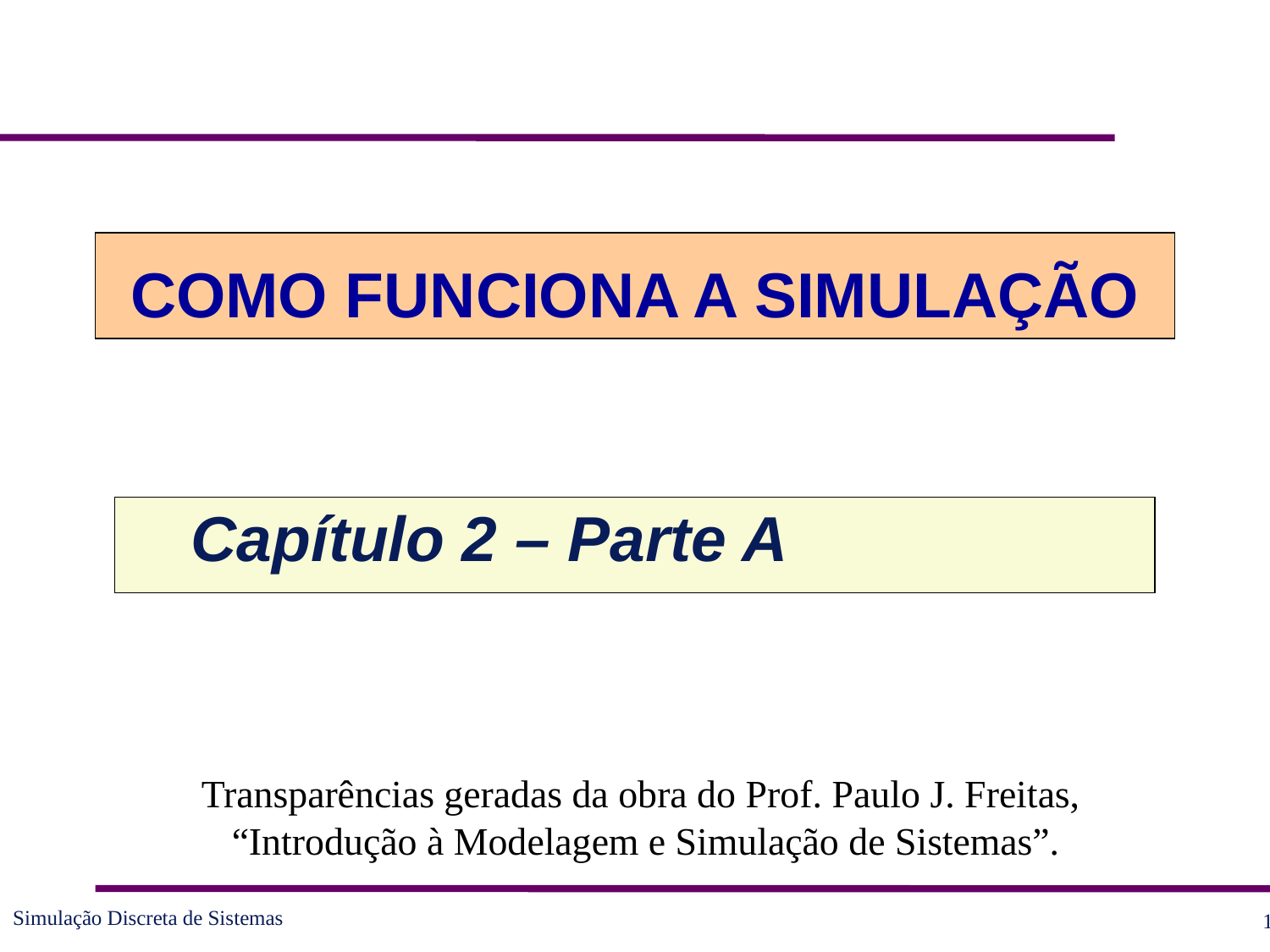

# COMO FUNCIONA A SIMULAÇÃO
Capítulo 2 – Parte A

Transparências geradas da obra do Prof. Paulo J. Freitas,
“Introdução à Modelagem e Simulação de Sistemas”.